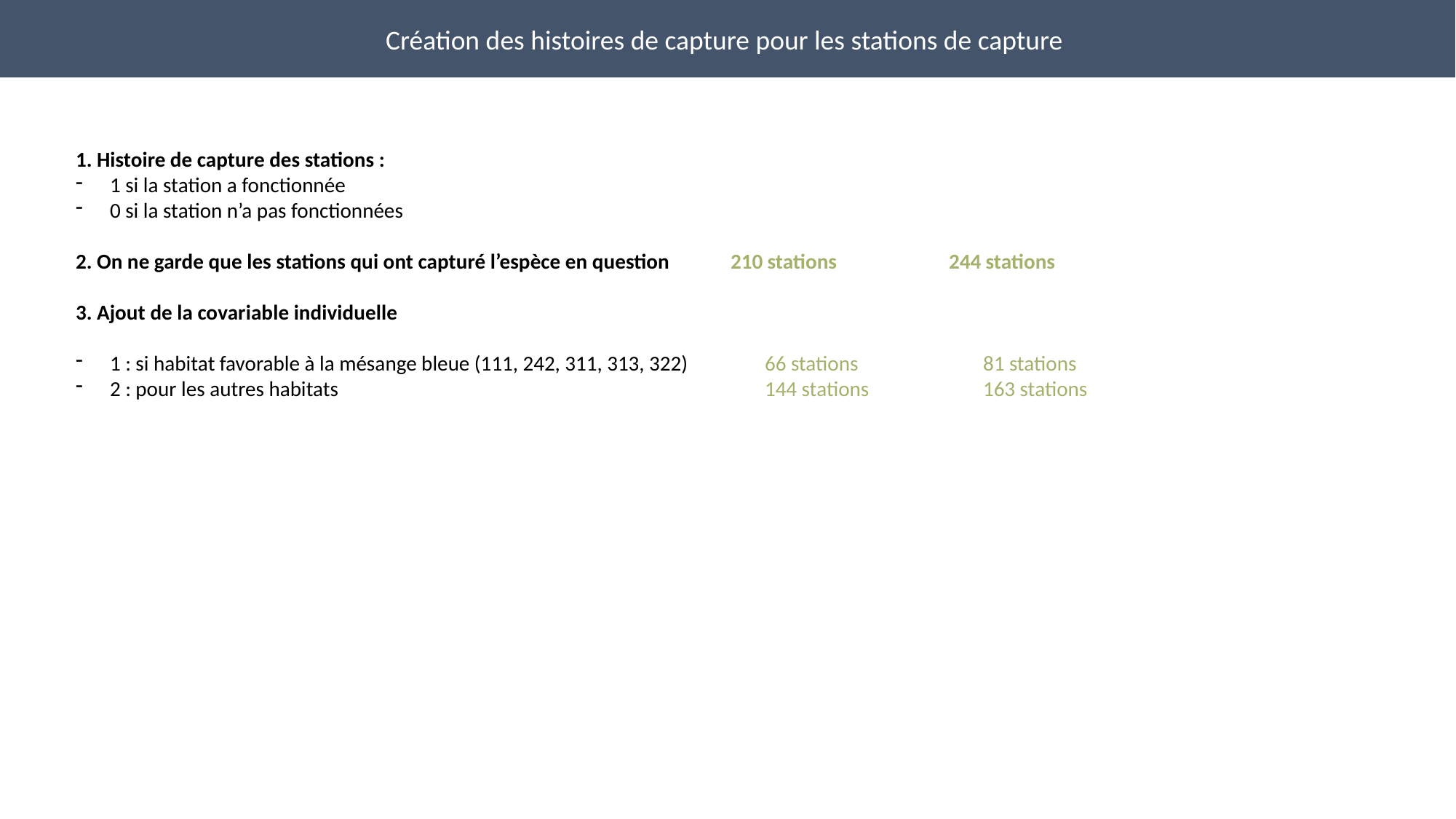

Création des histoires de capture pour les stations de capture
1. Histoire de capture des stations :
1 si la station a fonctionnée
0 si la station n’a pas fonctionnées

2. On ne garde que les stations qui ont capturé l’espèce en question 	210 stations		244 stations

3. Ajout de la covariable individuelle

1 : si habitat favorable à la mésange bleue (111, 242, 311, 313, 322)	66 stations		81 stations
2 : pour les autres habitats				144 stations		163 stations